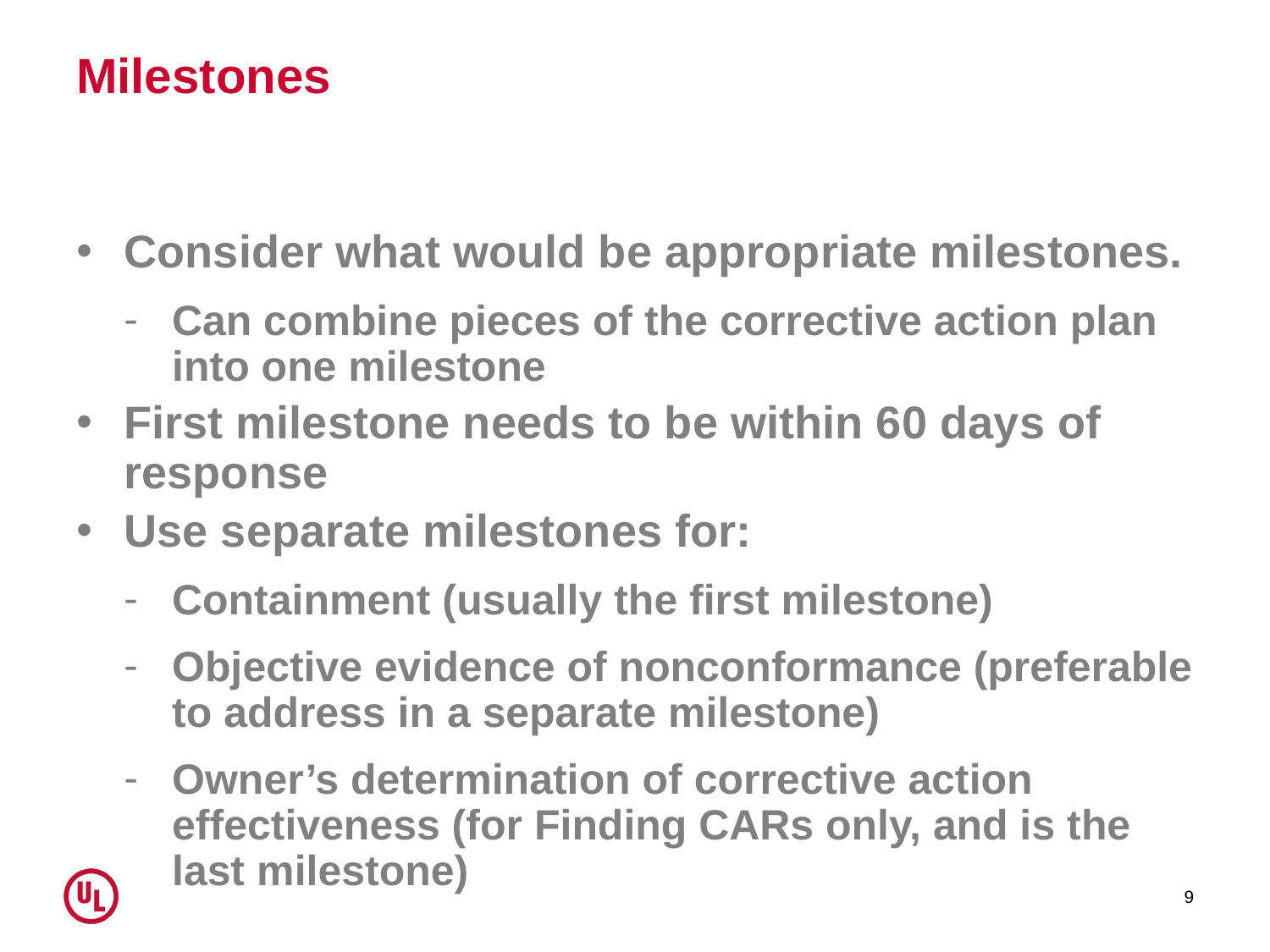

# Milestones
Consider what would be appropriate milestones.
Can combine pieces of the corrective action plan into one milestone
First milestone needs to be within 60 days of response
Use separate milestones for:
Containment (usually the first milestone)
Objective evidence of nonconformance (preferable to address in a separate milestone)
Owner’s determination of corrective action effectiveness (for Finding CARs only, and is the last milestone)
9